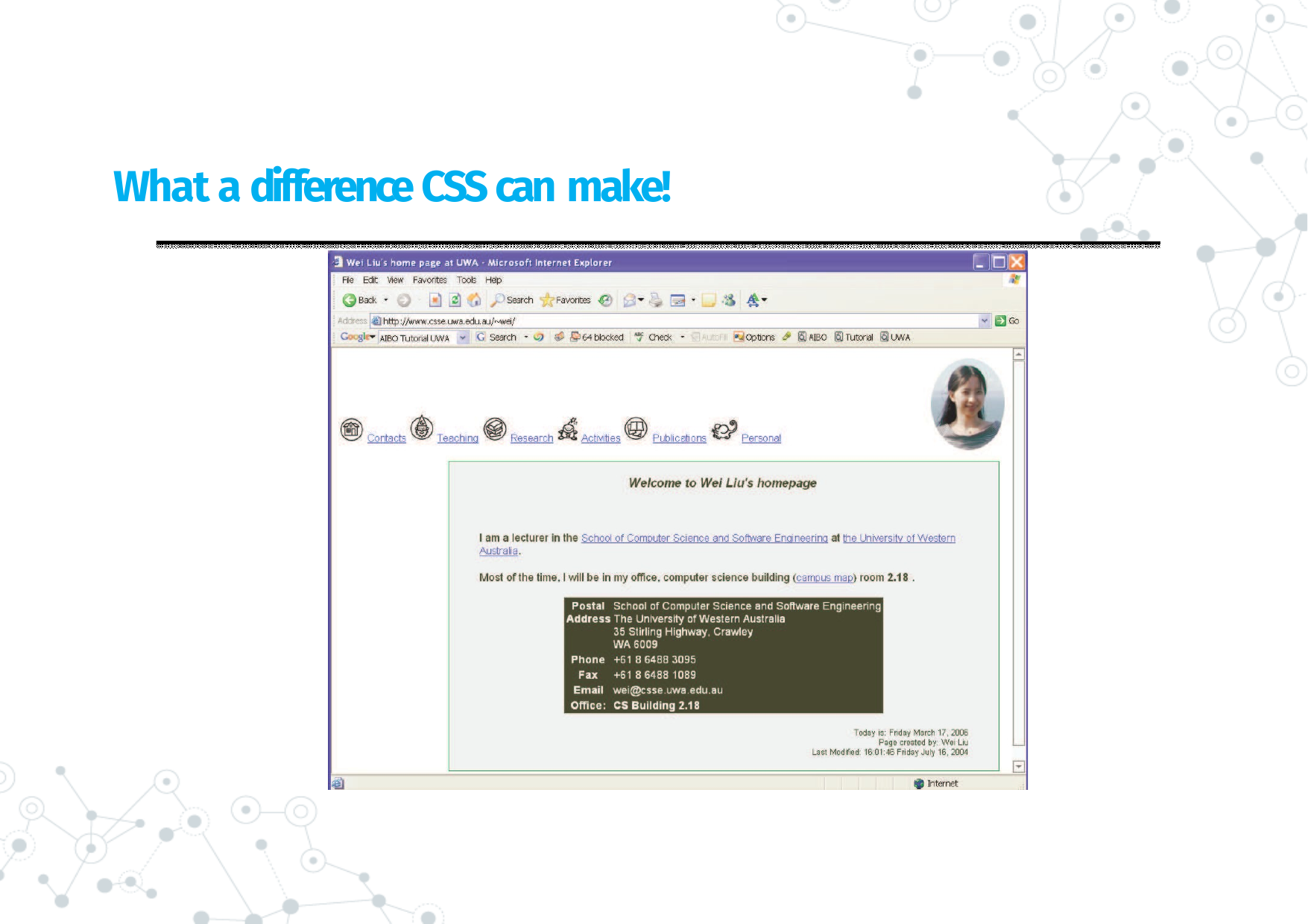

# What a difference CSS can make!

9